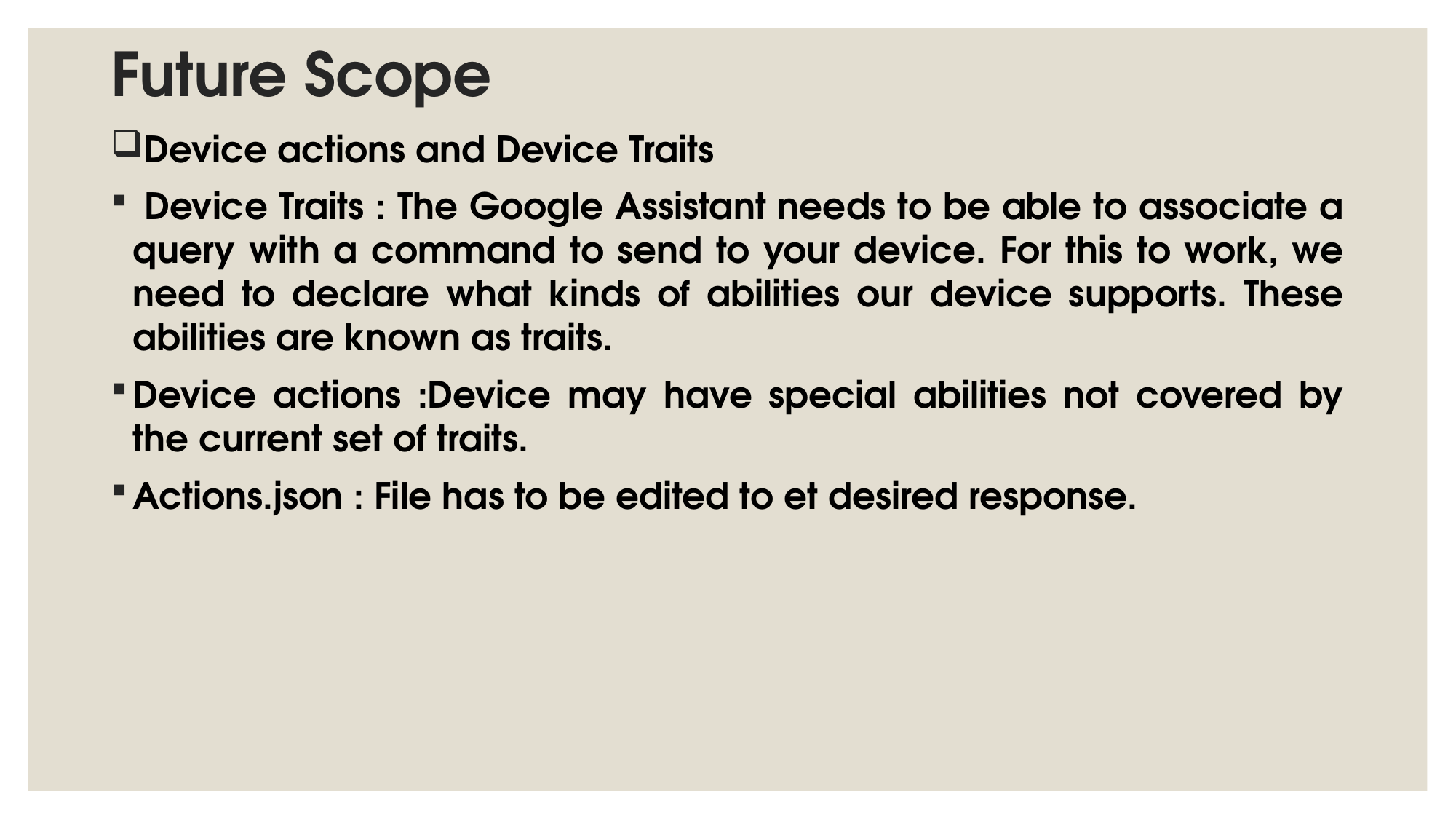

# Future Scope
Device actions and Device Traits
 Device Traits : The Google Assistant needs to be able to associate a query with a command to send to your device. For this to work, we need to declare what kinds of abilities our device supports. These abilities are known as traits.
Device actions :Device may have special abilities not covered by the current set of traits.
Actions.json : File has to be edited to et desired response.